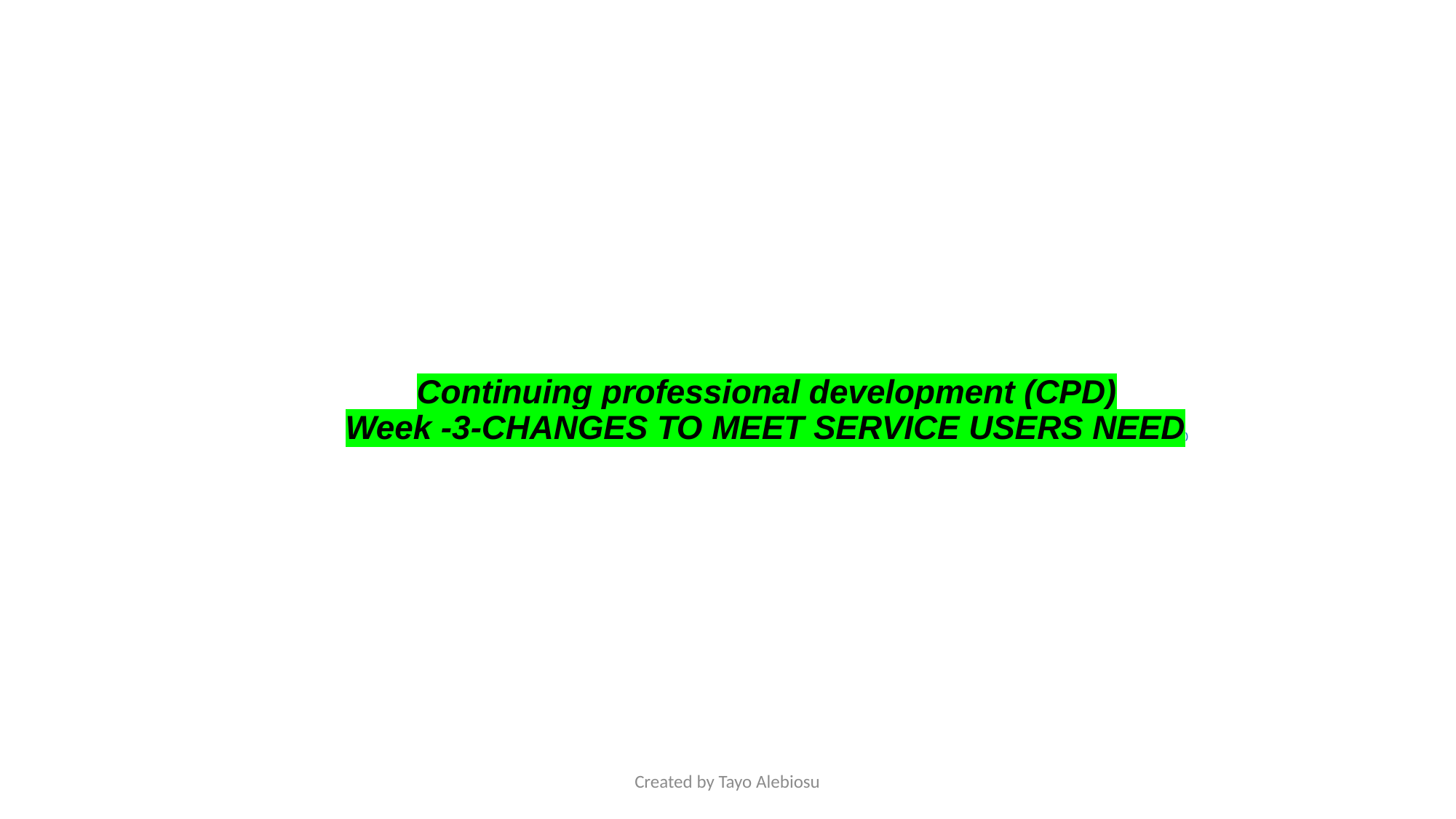

# Continuing professional development (CPD) Week -3-CHANGES TO MEET SERVICE USERS NEED)
Created by Tayo Alebiosu